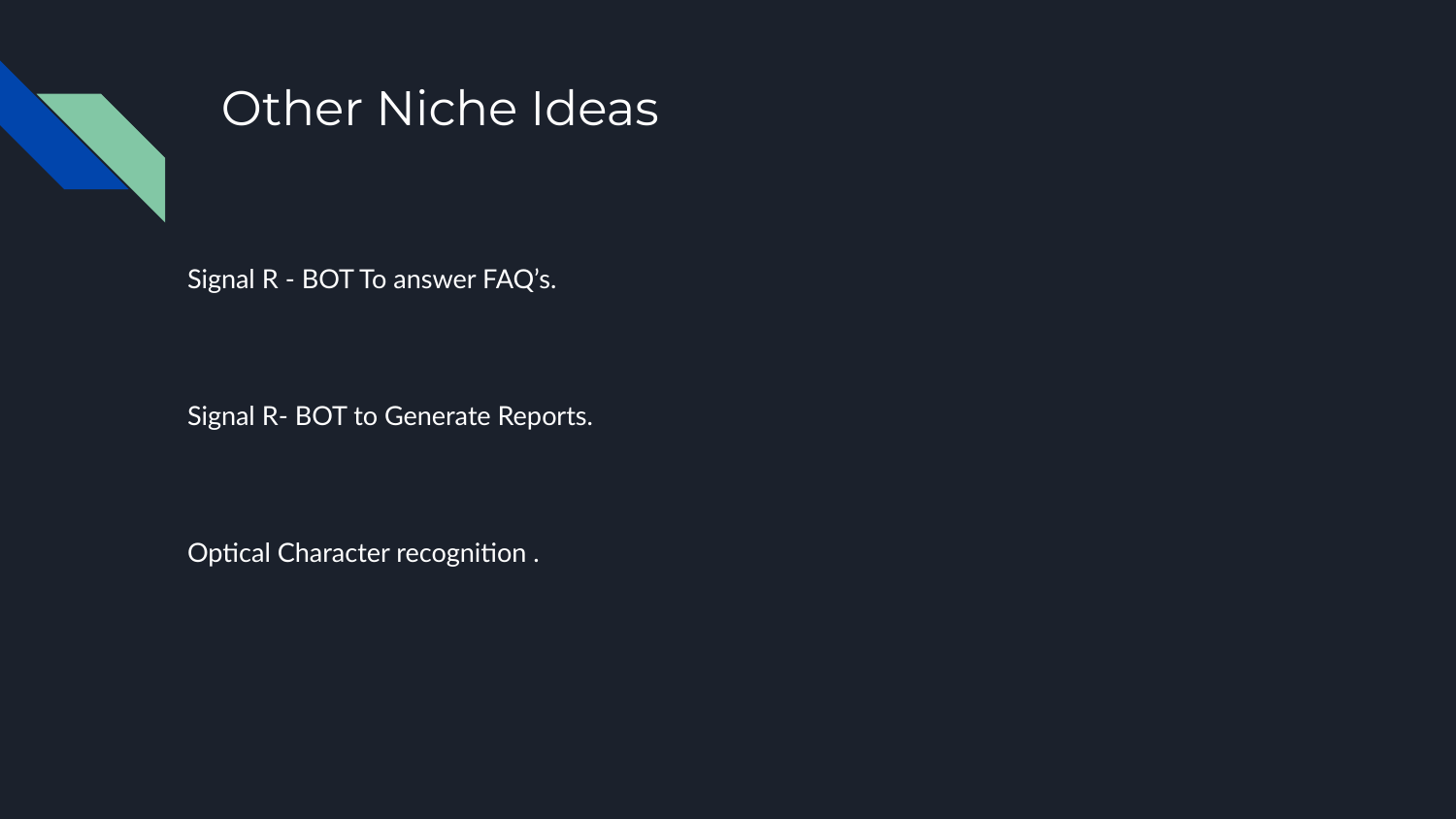

# Other Niche Ideas
Signal R - BOT To answer FAQ’s.

Signal R- BOT to Generate Reports.

Optical Character recognition .